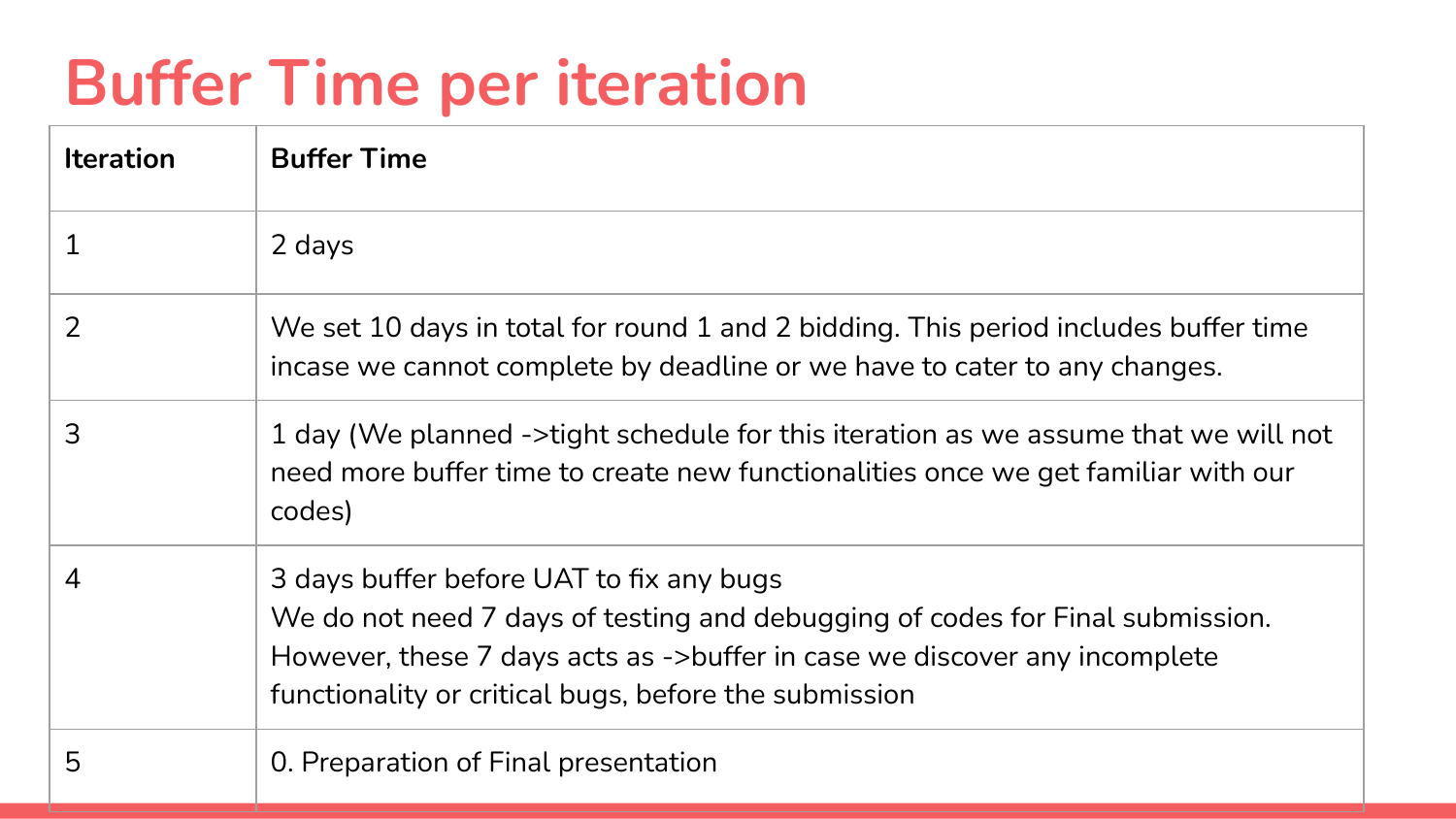

# Buffer Time per iteration
| Iteration | Buffer Time |
| --- | --- |
| 1 | 2 days |
| 2 | We set 10 days in total for round 1 and 2 bidding. This period includes buffer time incase we cannot complete by deadline or we have to cater to any changes. |
| 3 | 1 day (We planned ->tight schedule for this iteration as we assume that we will not need more buffer time to create new functionalities once we get familiar with our codes) |
| 4 | 3 days buffer before UAT to fix any bugs We do not need 7 days of testing and debugging of codes for Final submission. However, these 7 days acts as ->buffer in case we discover any incomplete functionality or critical bugs, before the submission |
| 5 | 0. Preparation of Final presentation |